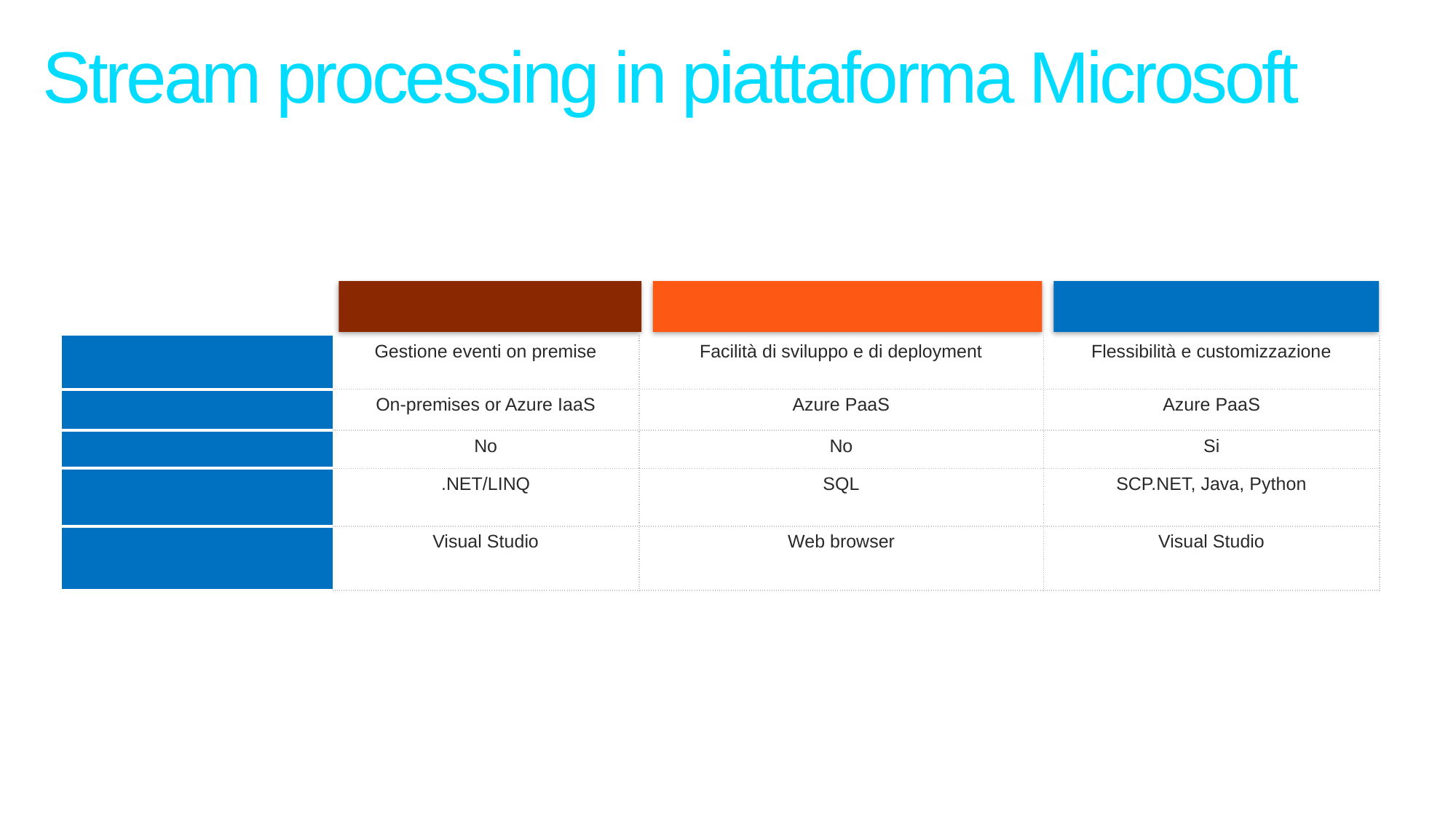

# Stream processing in piattaforma Microsoft
StreamInsight
Stream Analytics
Storm on HDInsight
| Costruito per | Gestione eventi on premise | Facilità di sviluppo e di deployment | Flessibilità e customizzazione |
| --- | --- | --- | --- |
| Modello di Distribuzione | On-premises or Azure IaaS | Azure PaaS | Azure PaaS |
| Supporto OpenSource | No | No | Si |
| Linguaggio di sviluppo | .NET/LINQ | SQL | SCP.NET, Java, Python |
| Ambiente di sviluppo | Visual Studio | Web browser | Visual Studio |